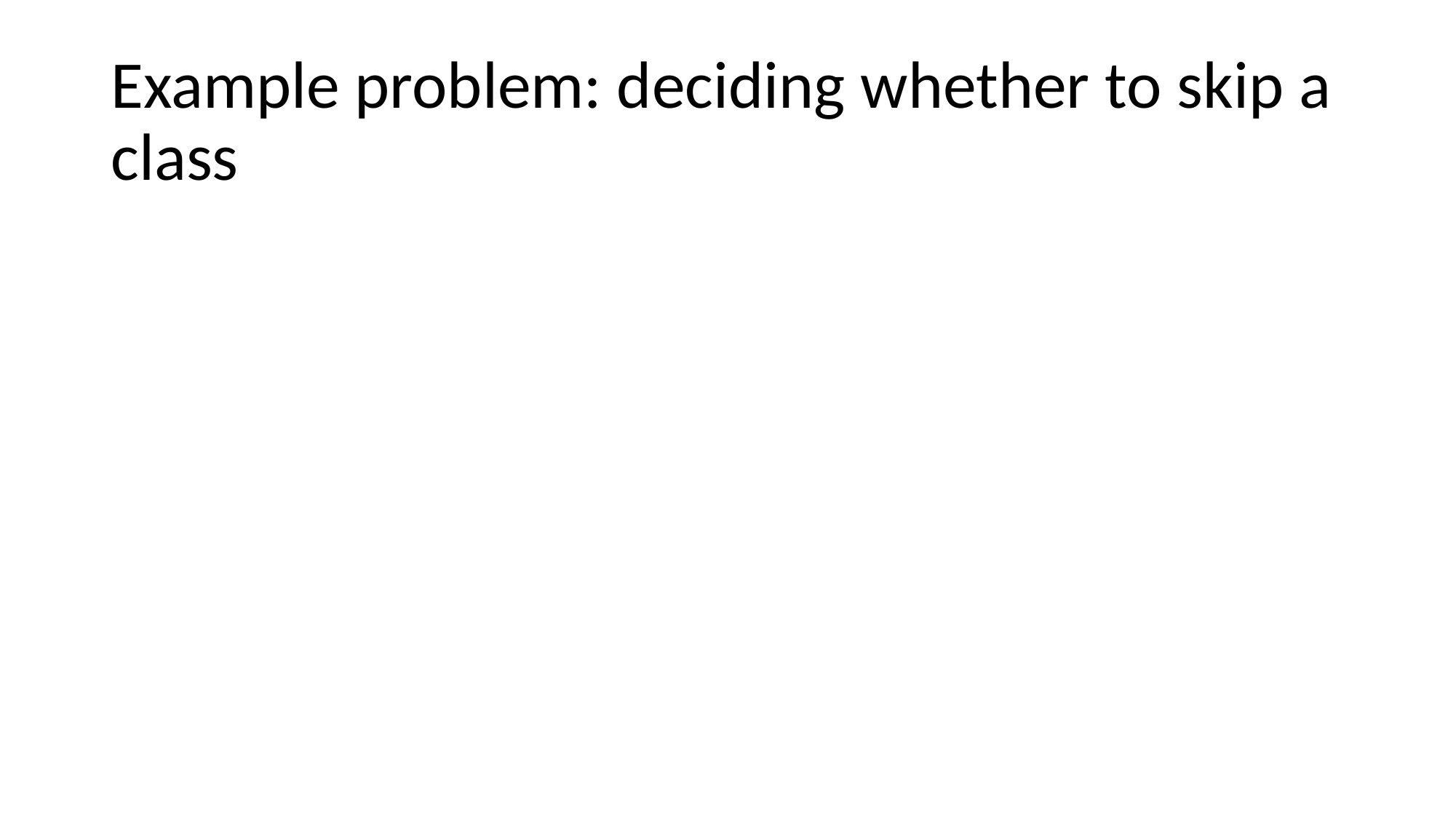

# Example problem: deciding whether to skip a class